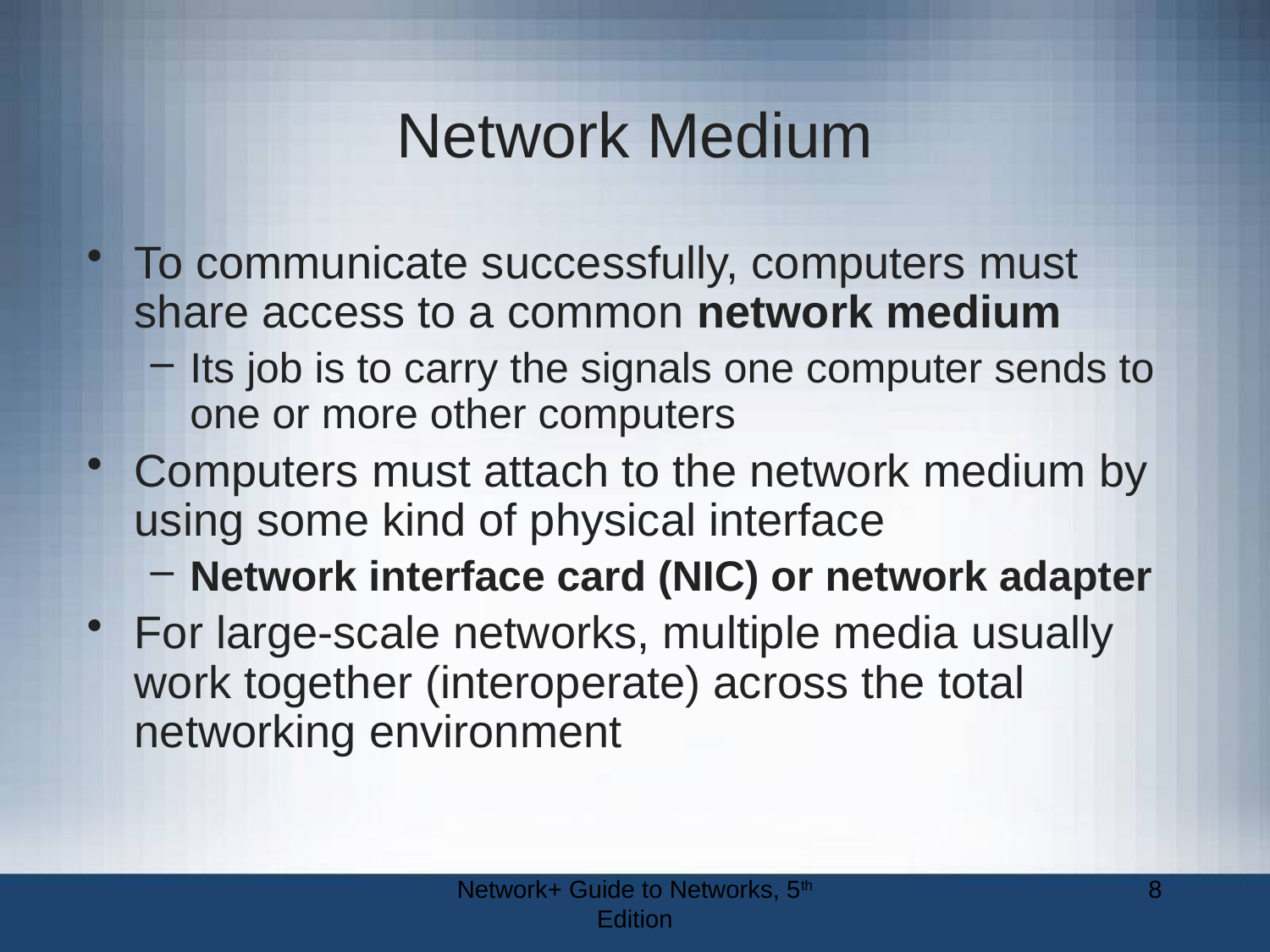

# Network Medium
To communicate successfully, computers must share access to a common network medium
Its job is to carry the signals one computer sends to one or more other computers
Computers must attach to the network medium by using some kind of physical interface
Network interface card (NIC) or network adapter
For large-scale networks, multiple media usually work together (interoperate) across the total networking environment

Network+ Guide to Networks, 5th Edition
8